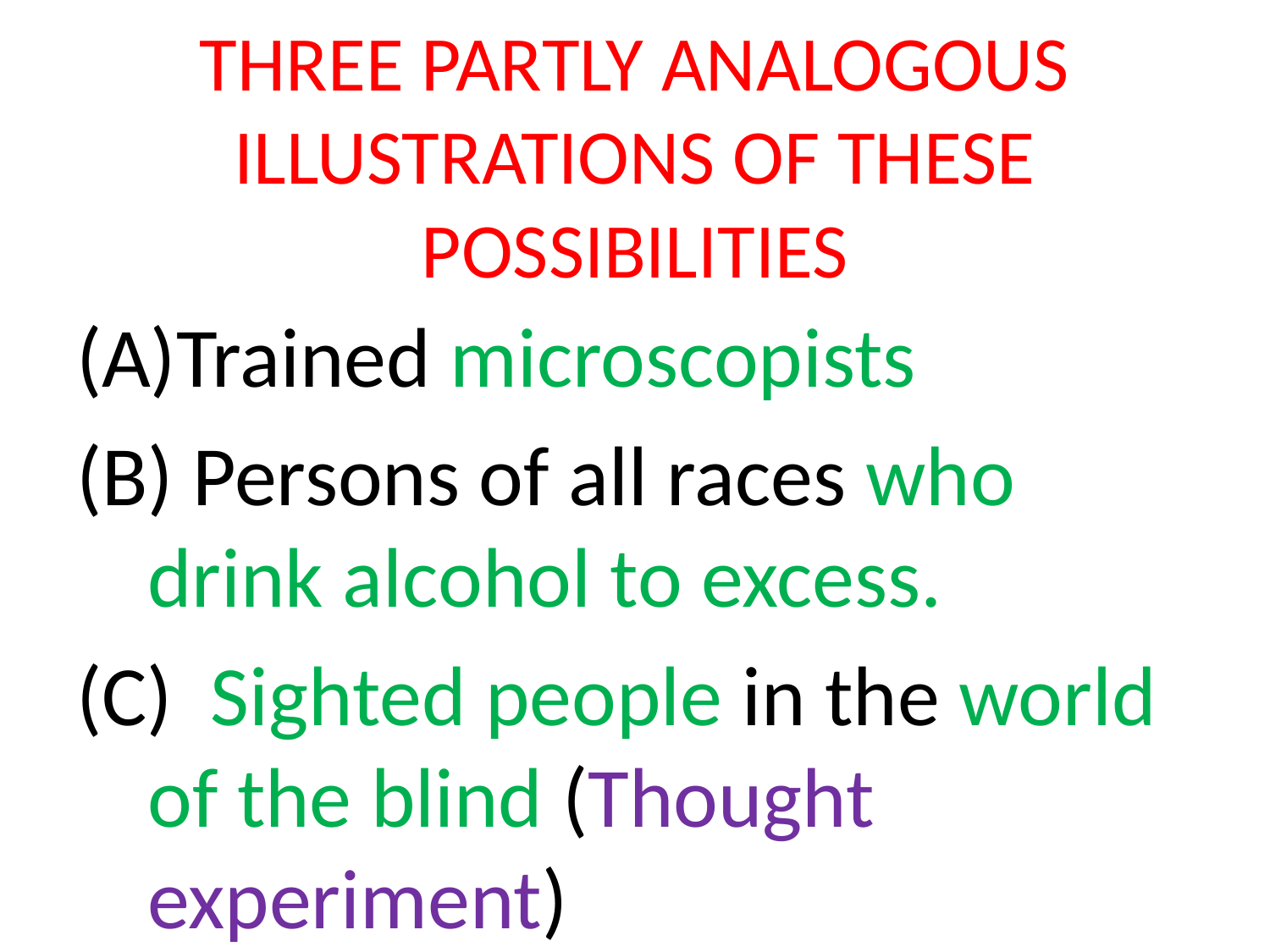

# THREE PARTLY ANALOGOUS ILLUSTRATIONS OF THESE POSSIBILITIES
Trained microscopists
(B) Persons of all races who drink alcohol to excess.
(C)  Sighted people in the world of the blind (Thought experiment)